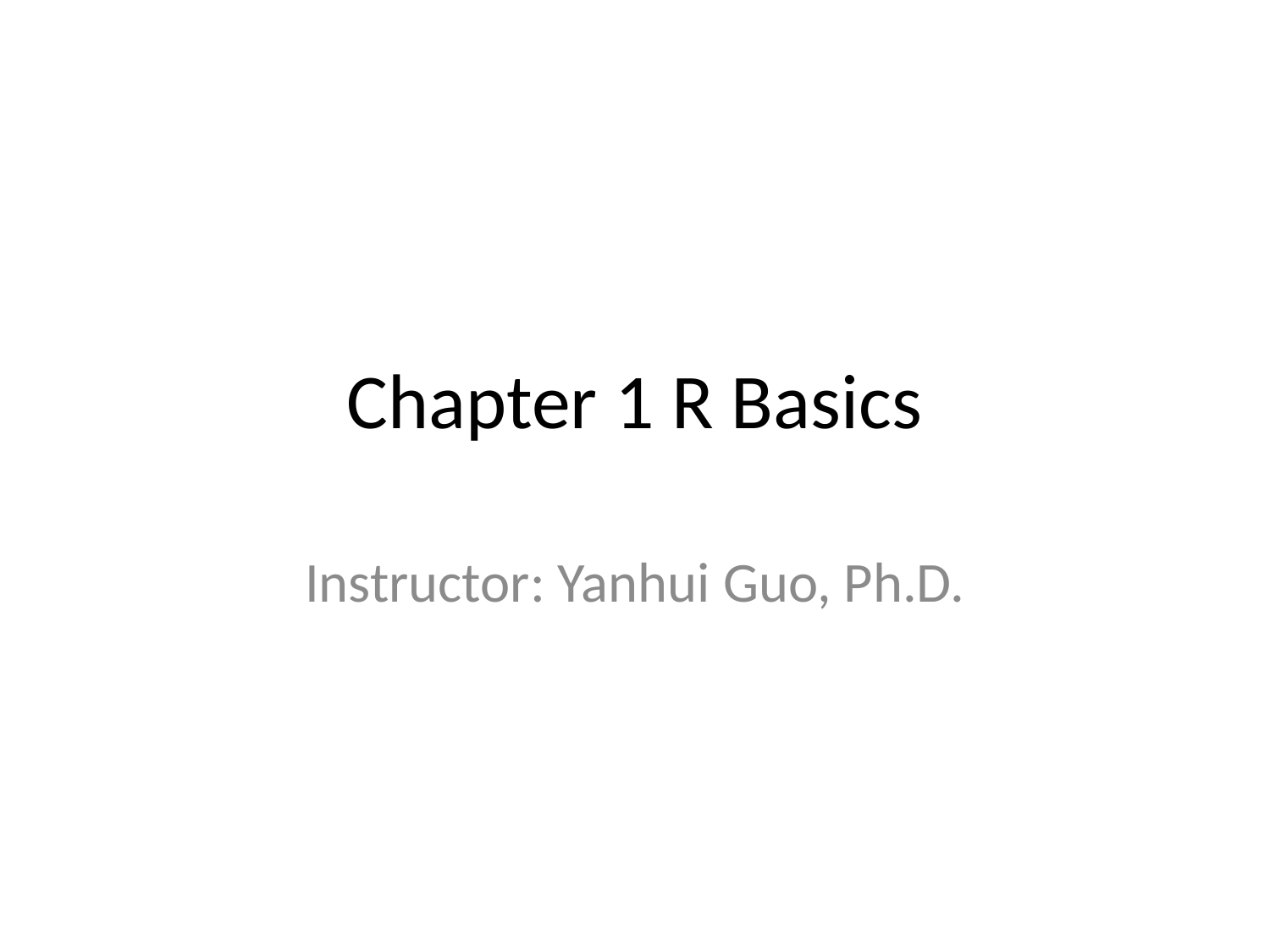

# Chapter 1 R Basics
Instructor: Yanhui Guo, Ph.D.